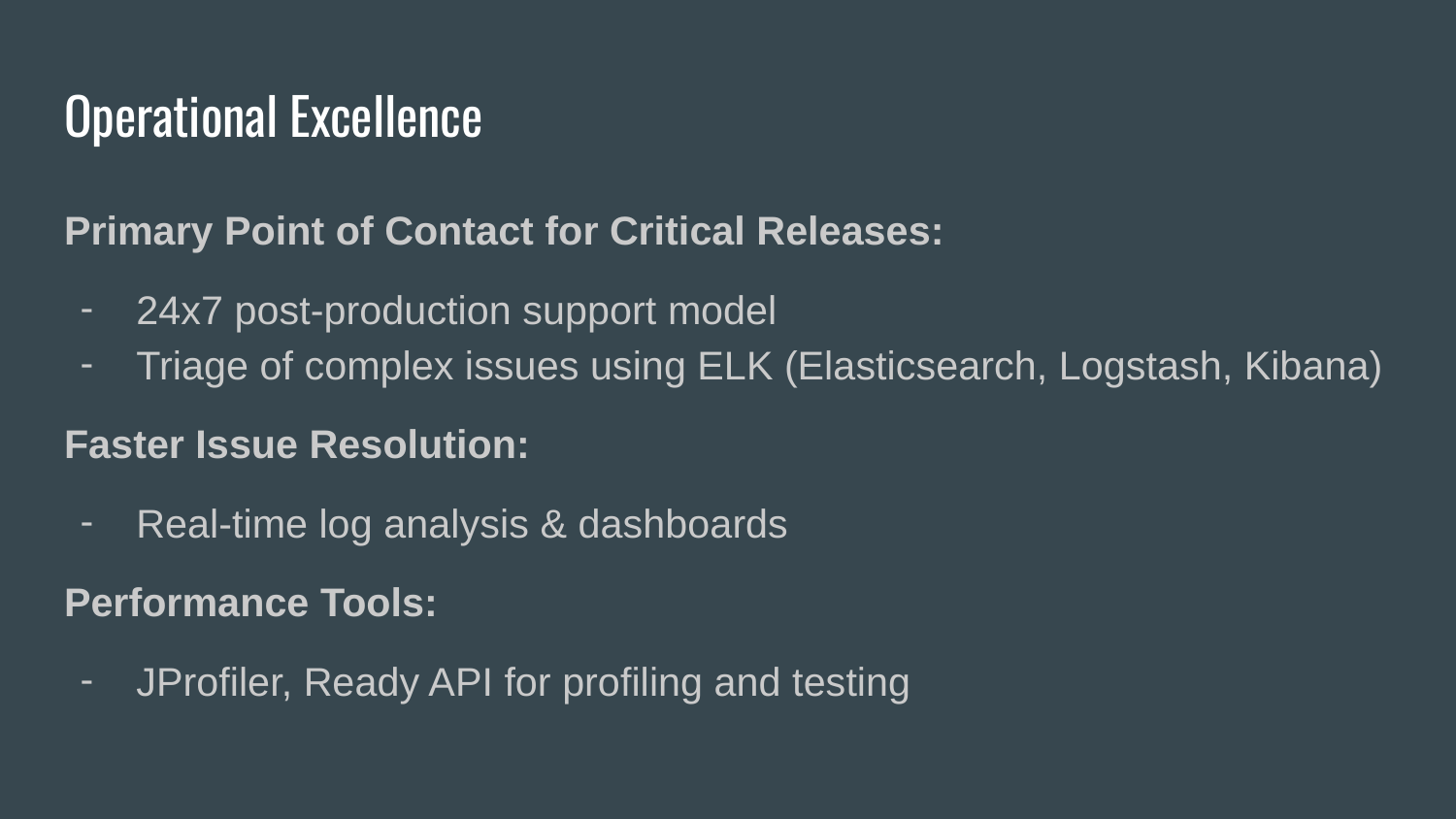

# Operational Excellence
Primary Point of Contact for Critical Releases:
24x7 post-production support model
Triage of complex issues using ELK (Elasticsearch, Logstash, Kibana)
Faster Issue Resolution:
Real-time log analysis & dashboards
Performance Tools:
JProfiler, Ready API for profiling and testing